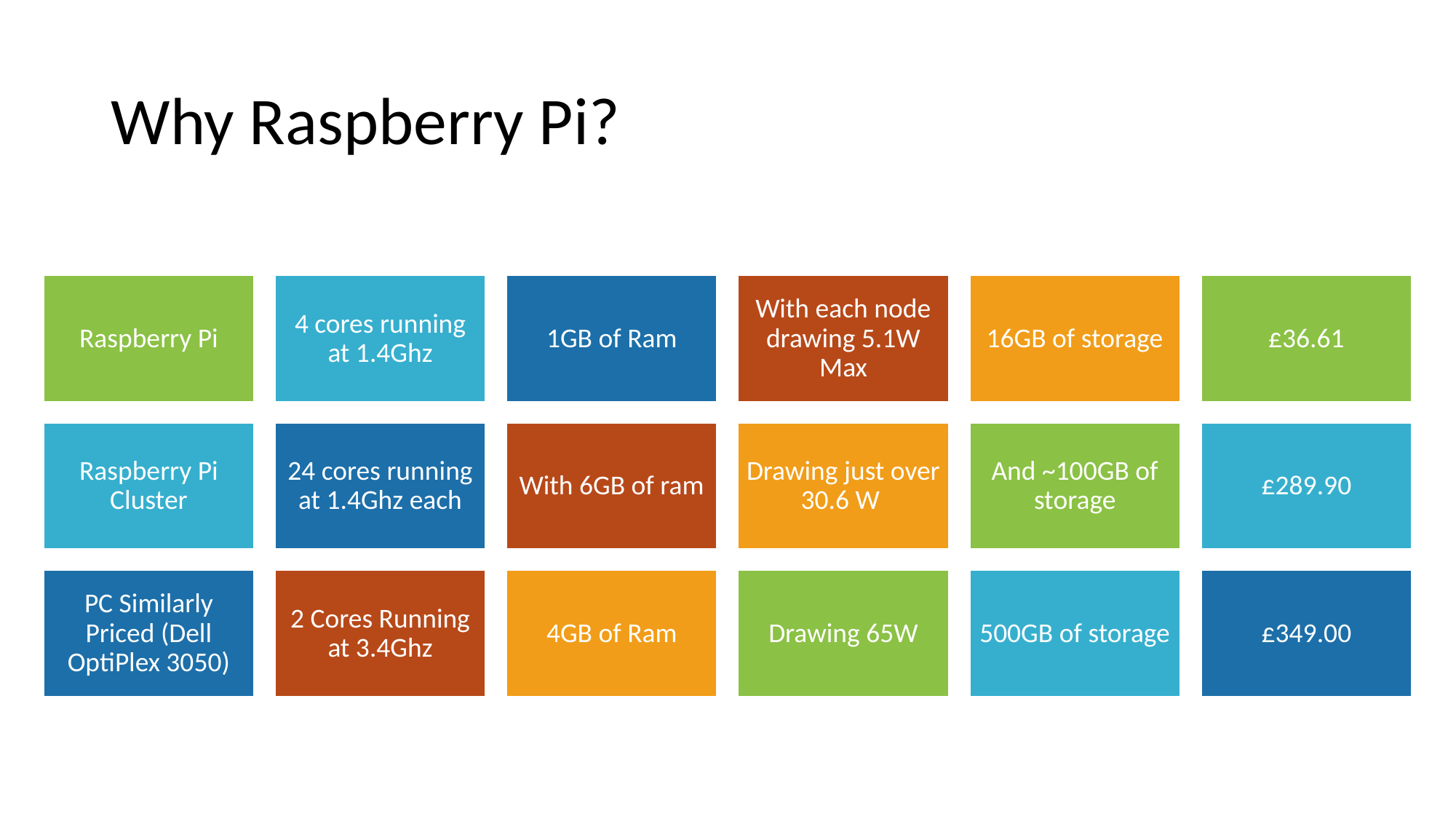

# Why Raspberry Pi?
Raspberry Pi
4 cores running at 1.4Ghz
1GB of Ram
With each node drawing 5.1W Max
16GB of storage
£36.61
Raspberry Pi Cluster
24 cores running at 1.4Ghz each
With 6GB of ram
Drawing just over 30.6 W
And ~100GB of storage
£289.90
PC Similarly Priced (Dell OptiPlex 3050)
2 Cores Running at 3.4Ghz
4GB of Ram
Drawing 65W
500GB of storage
£349.00